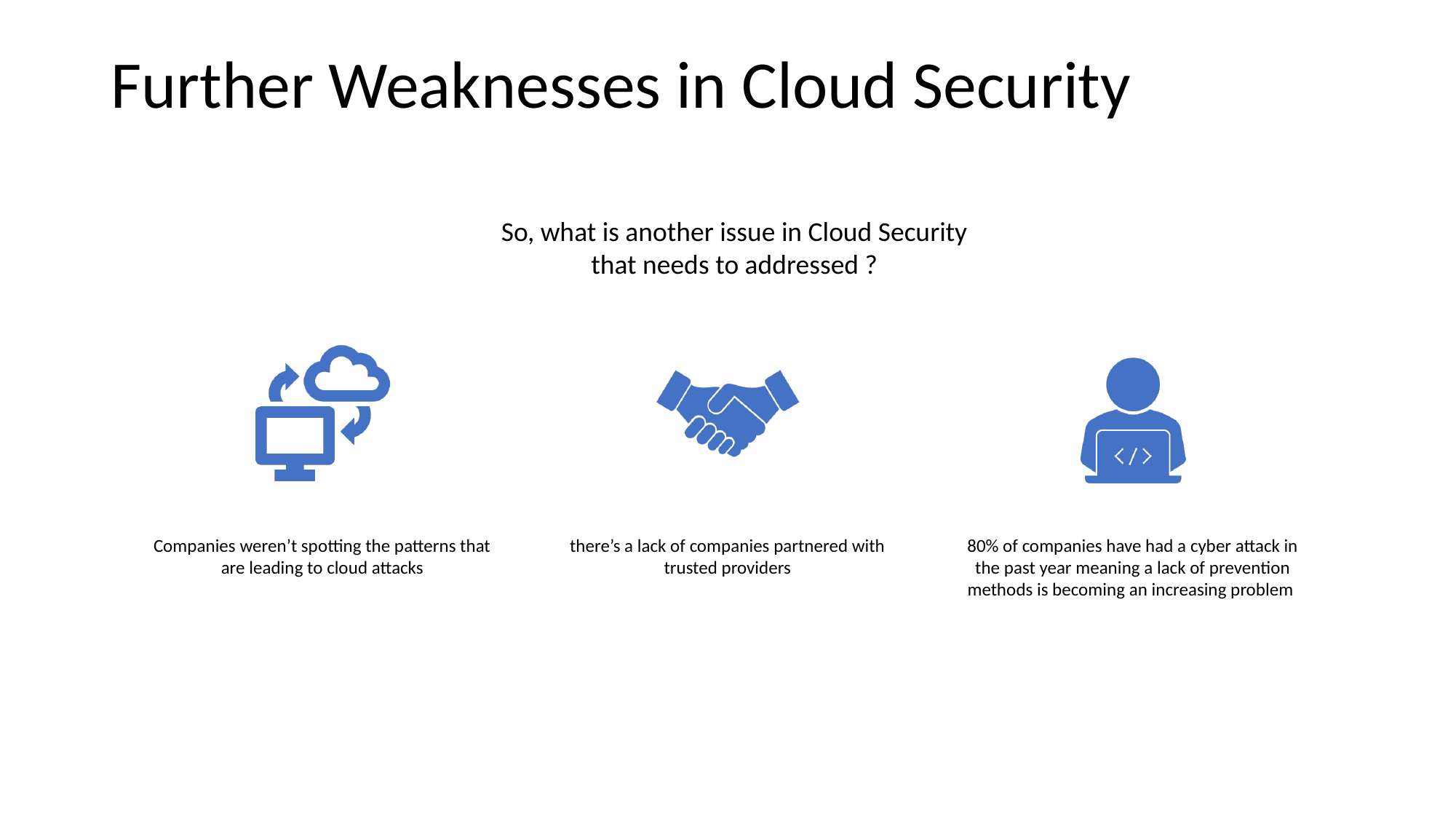

# Further Weaknesses in Cloud Security
So, what is another issue in Cloud Security that needs to addressed ?

Companies weren’t spotting the patterns that are leading to cloud attacks
there’s a lack of companies partnered with trusted providers
80% of companies have had a cyber attack in the past year meaning a lack of prevention methods is becoming an increasing problem